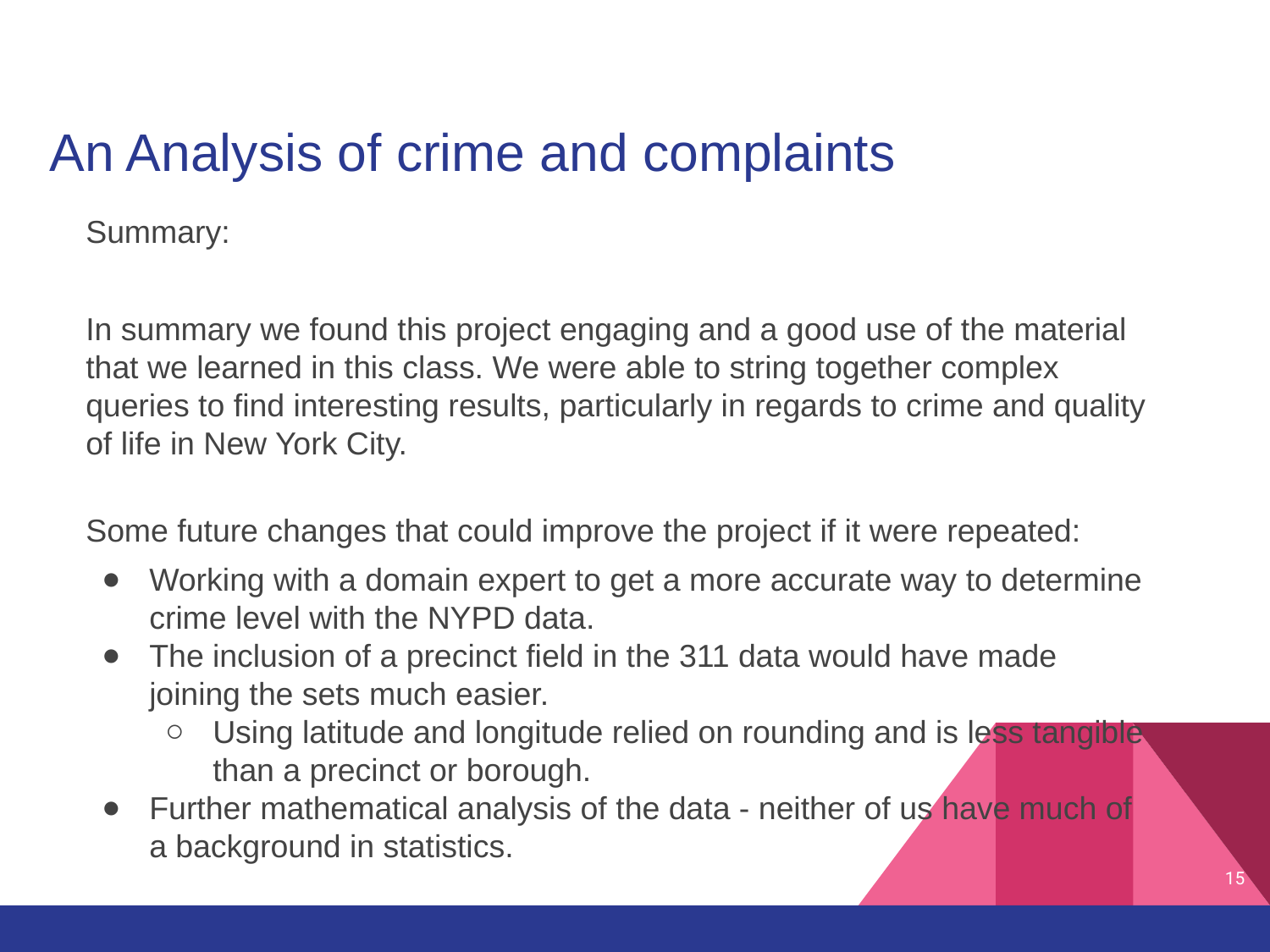

# An Analysis of crime and complaints

Summary:

In summary we found this project engaging and a good use of the material that we learned in this class. We were able to string together complex queries to find interesting results, particularly in regards to crime and quality of life in New York City.
Some future changes that could improve the project if it were repeated:
Working with a domain expert to get a more accurate way to determine crime level with the NYPD data.
The inclusion of a precinct field in the 311 data would have made joining the sets much easier.
Using latitude and longitude relied on rounding and is less tangible than a precinct or borough.
Further mathematical analysis of the data - neither of us have much of a background in statistics.
15